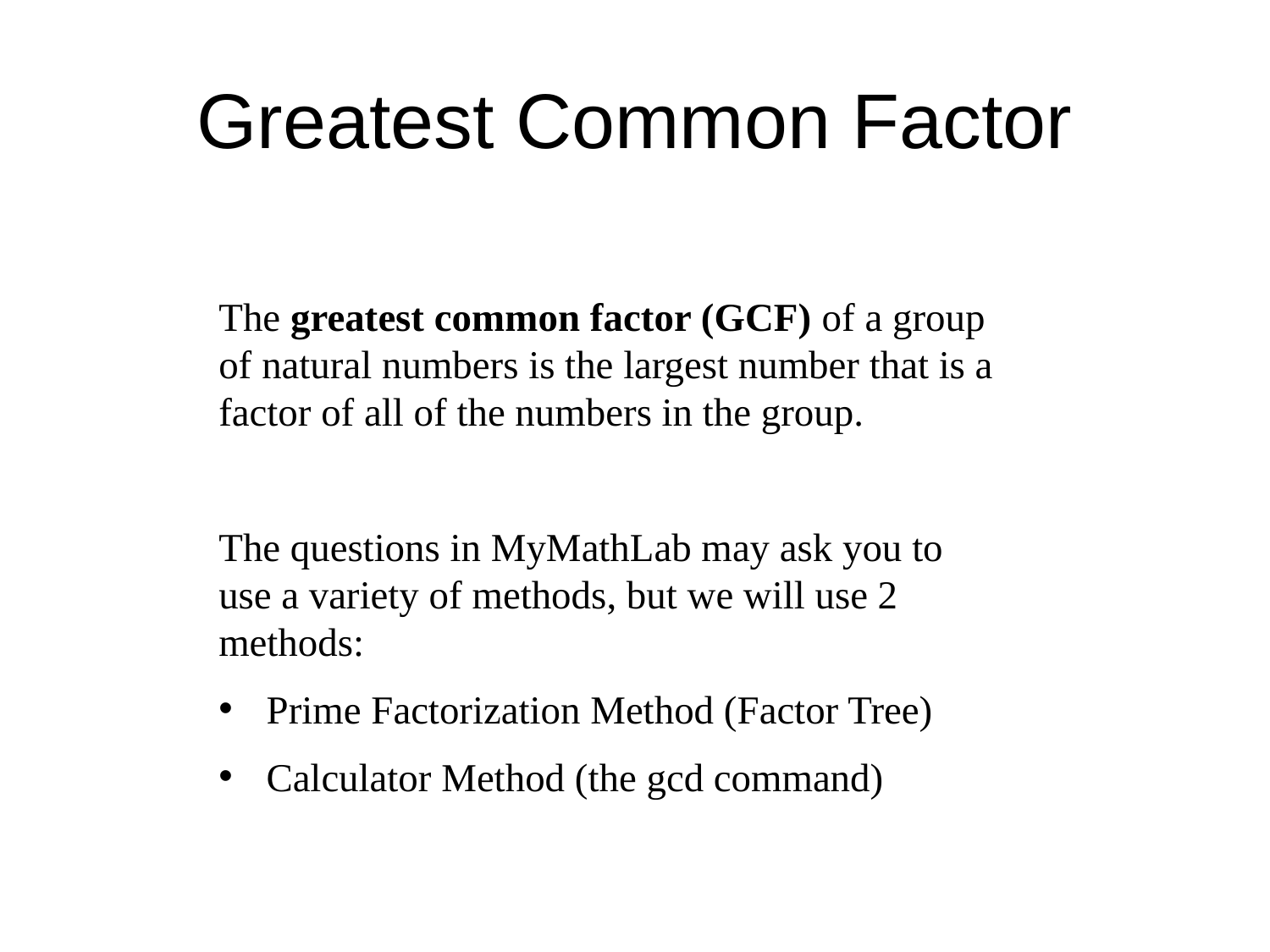

# Greatest Common Factor
The greatest common factor (GCF) of a group of natural numbers is the largest number that is a factor of all of the numbers in the group.

The questions in MyMathLab may ask you to use a variety of methods, but we will use 2 methods:
Prime Factorization Method (Factor Tree)
Calculator Method (the gcd command)